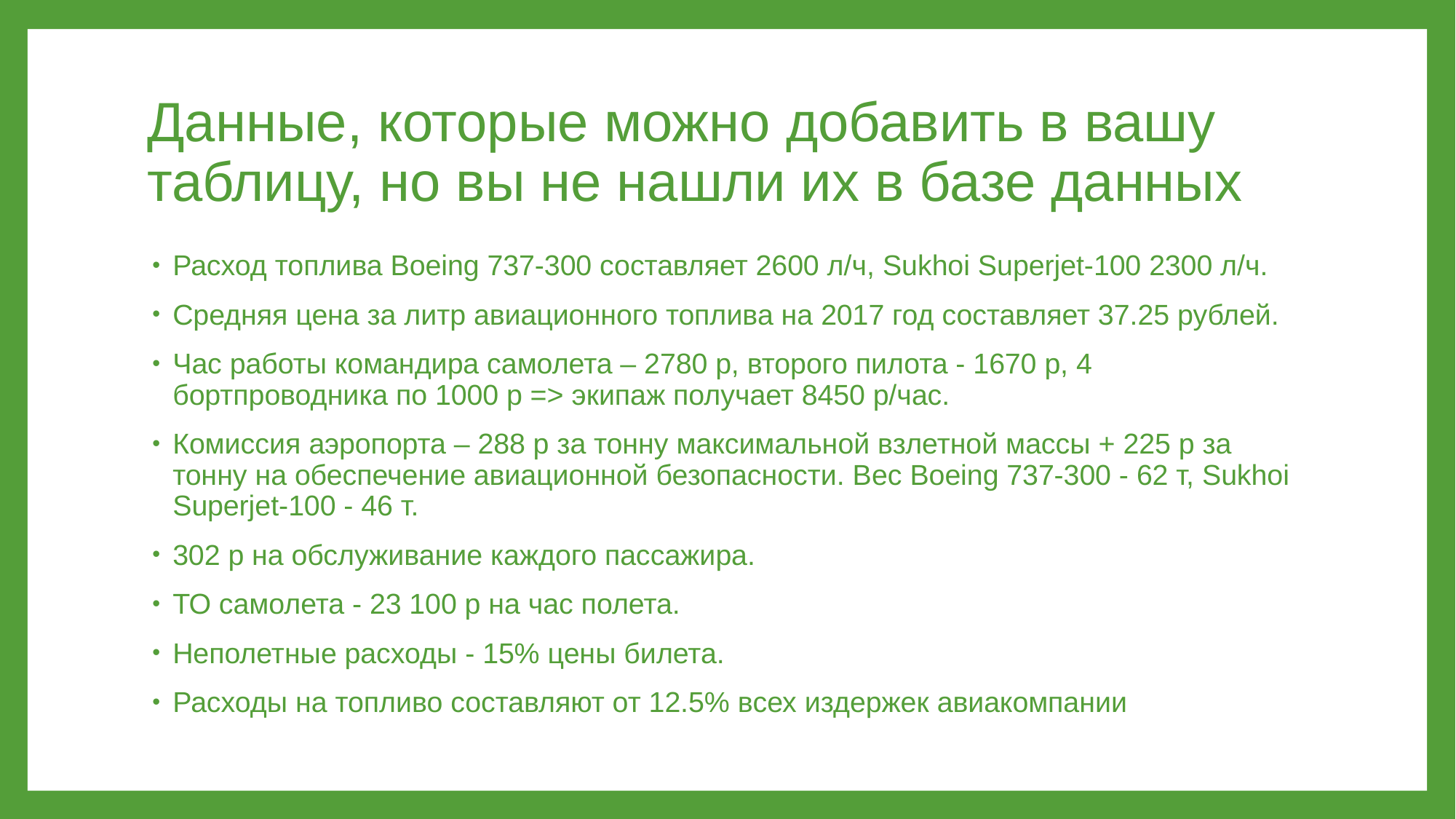

# Данные, которые можно добавить в вашу таблицу, но вы не нашли их в базе данных
Расход топлива Boeing 737-300 составляет 2600 л/ч, Sukhoi Superjet-100 2300 л/ч.
Средняя цена за литр авиационного топлива на 2017 год составляет 37.25 рублей.
Час работы командира самолета – 2780 р, второго пилота - 1670 р, 4 бортпроводника по 1000 р => экипаж получает 8450 р/час.
Комиссия аэропорта – 288 р за тонну максимальной взлетной массы + 225 р за тонну на обеспечение авиационной безопасности. Вес Boeing 737-300 - 62 т, Sukhoi Superjet-100 - 46 т.
302 р на обслуживание каждого пассажира.
ТО самолета - 23 100 р на час полета.
Неполетные расходы - 15% цены билета.
Расходы на топливо составляют от 12.5% всех издержек авиакомпании